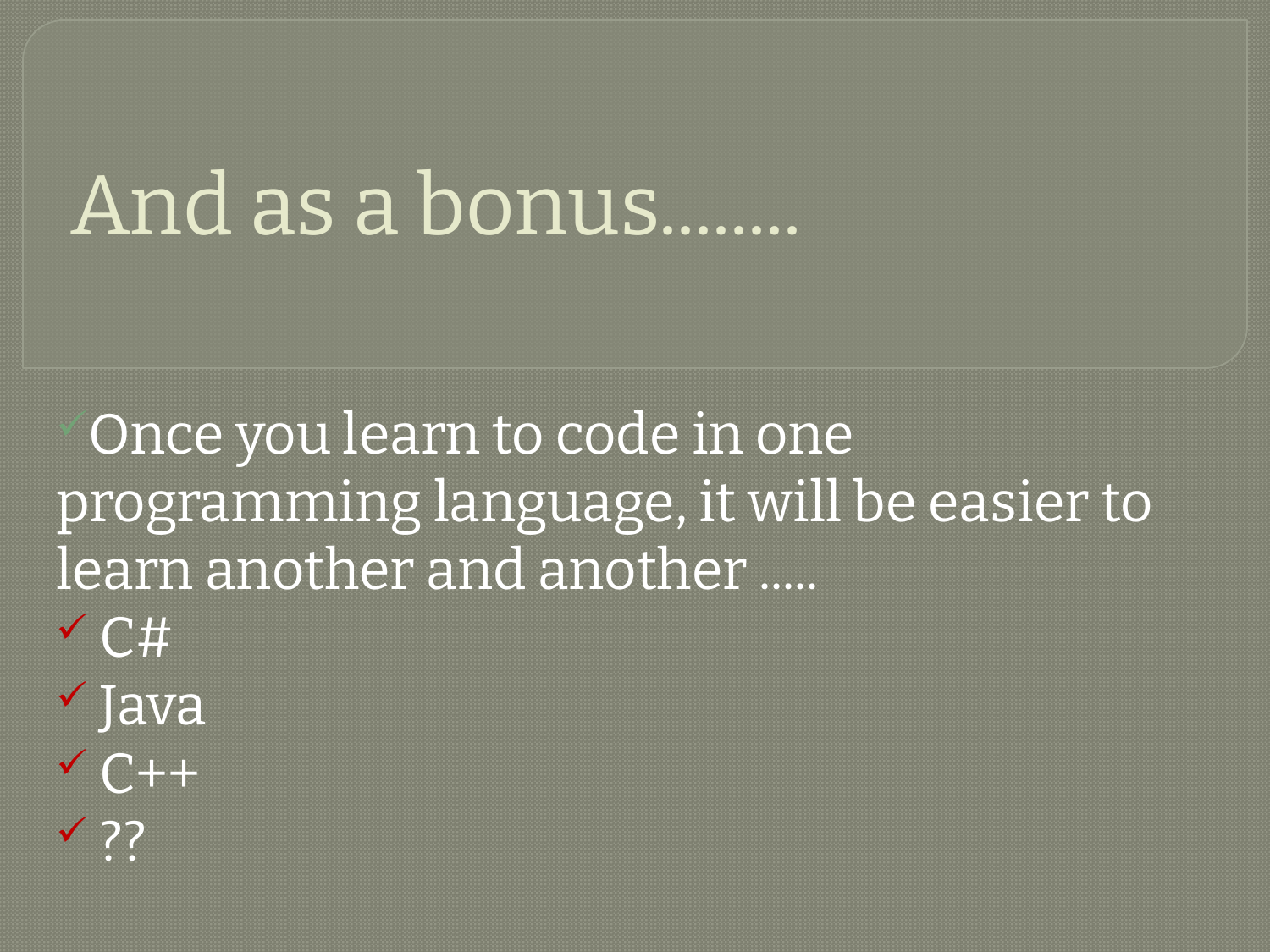

# And as a bonus........
Once you learn to code in one programming language, it will be easier to learn another and another .....
 C#
 Java
 C++
 ??